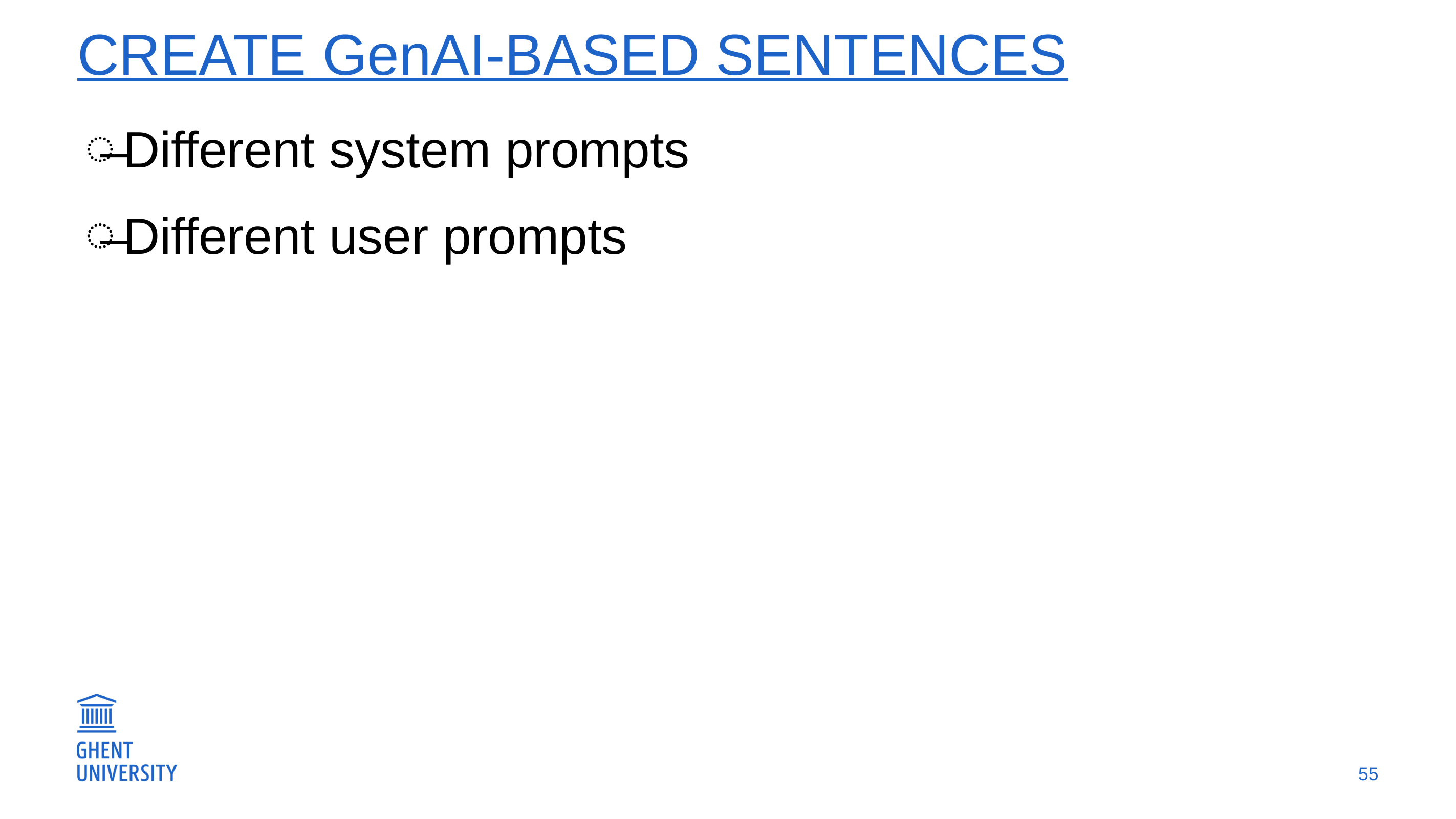

# Create GenAI-based sentences
Different system prompts
Different user prompts
55